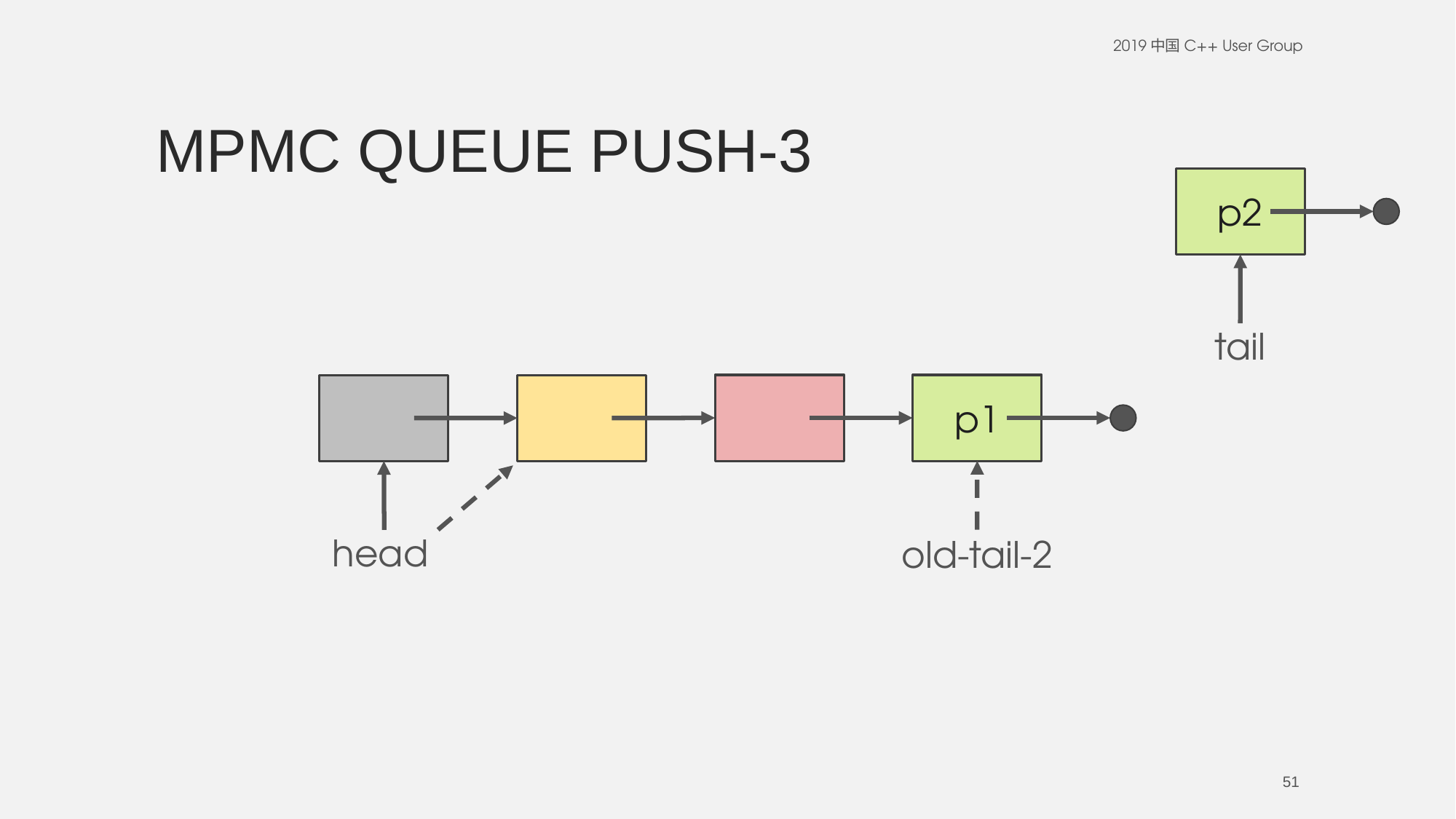

# MPMC queue push-3
p2

tail

p1

head
old-tail-2
51